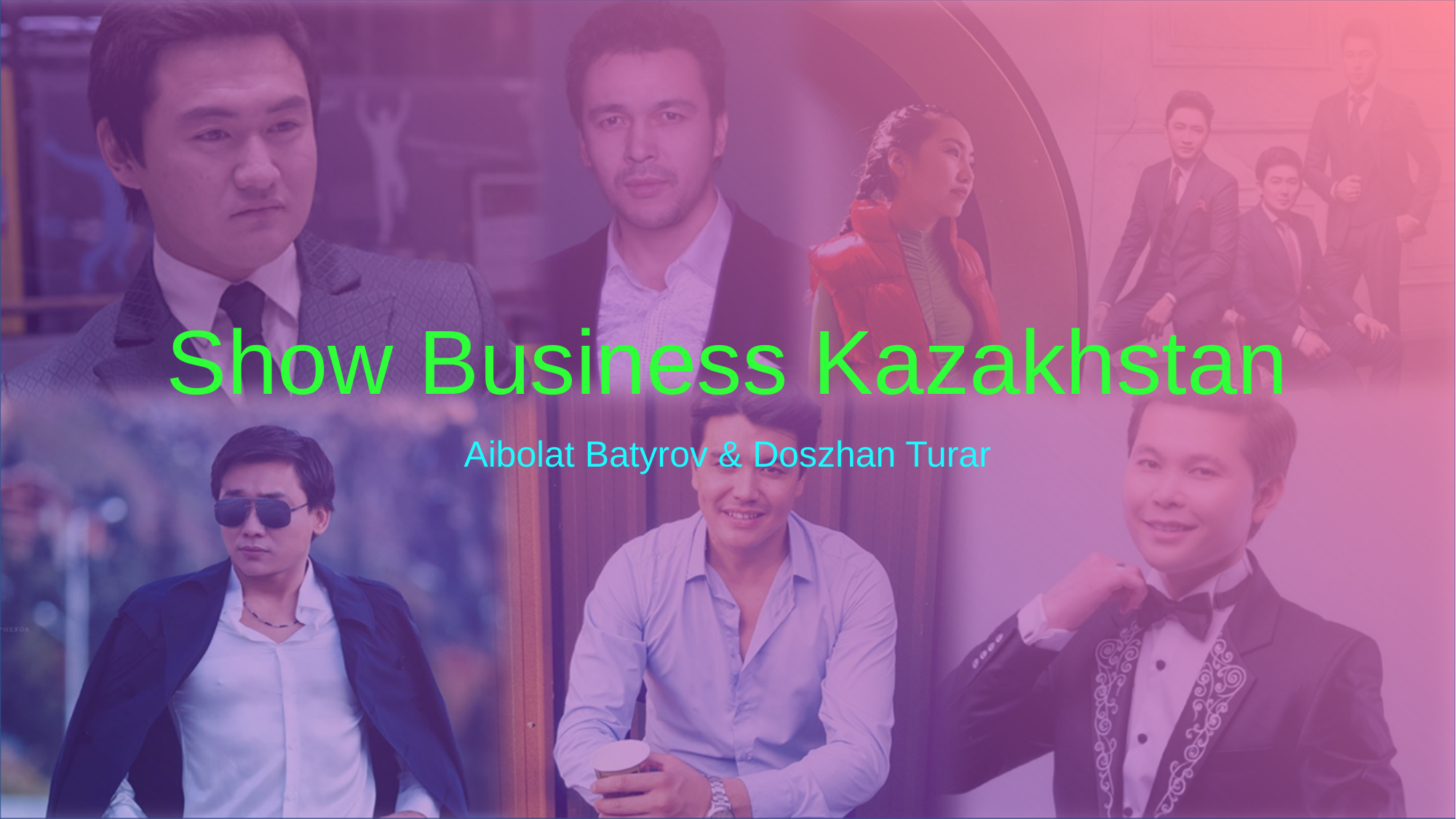

# Show Business Kazakhstan
Aibolat Batyrov & Doszhan Turar